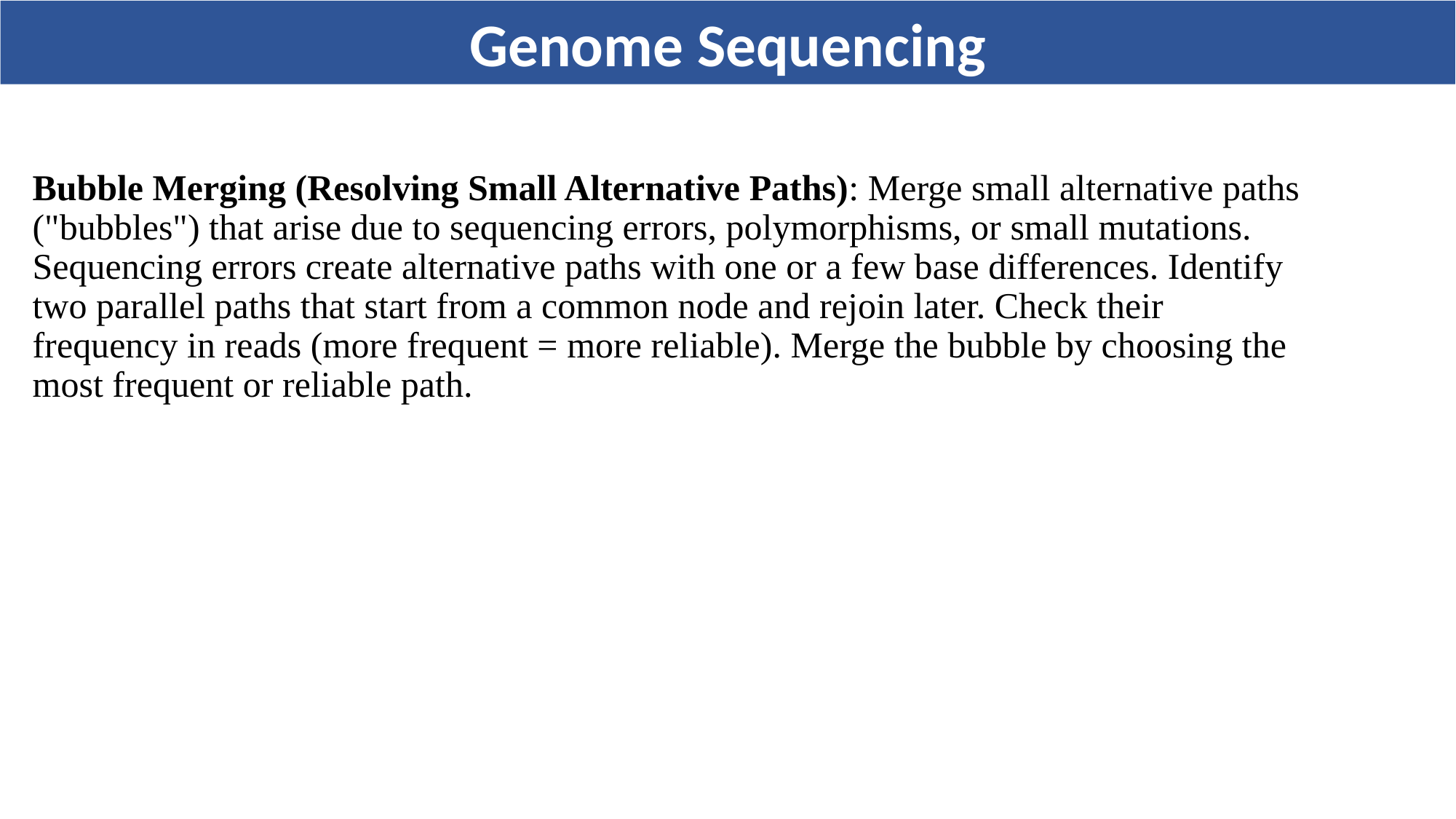

Genome Sequencing

Bubble Merging (Resolving Small Alternative Paths): Merge small alternative paths ("bubbles") that arise due to sequencing errors, polymorphisms, or small mutations. Sequencing errors create alternative paths with one or a few base differences. Identify two parallel paths that start from a common node and rejoin later. Check their frequency in reads (more frequent = more reliable). Merge the bubble by choosing the most frequent or reliable path.